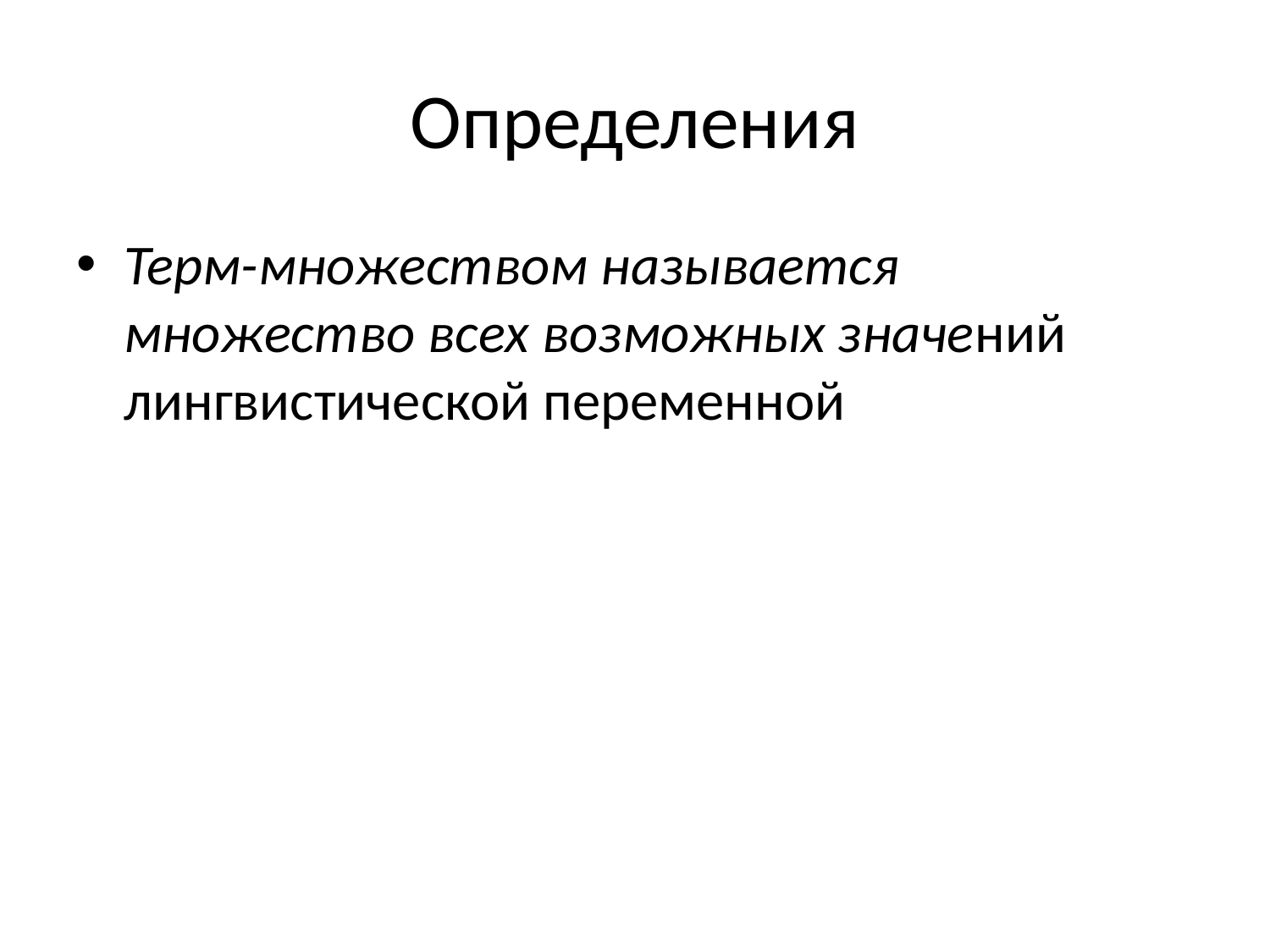

# Определения
Терм-множеством называется множество всех возможных значений лингвистической переменной